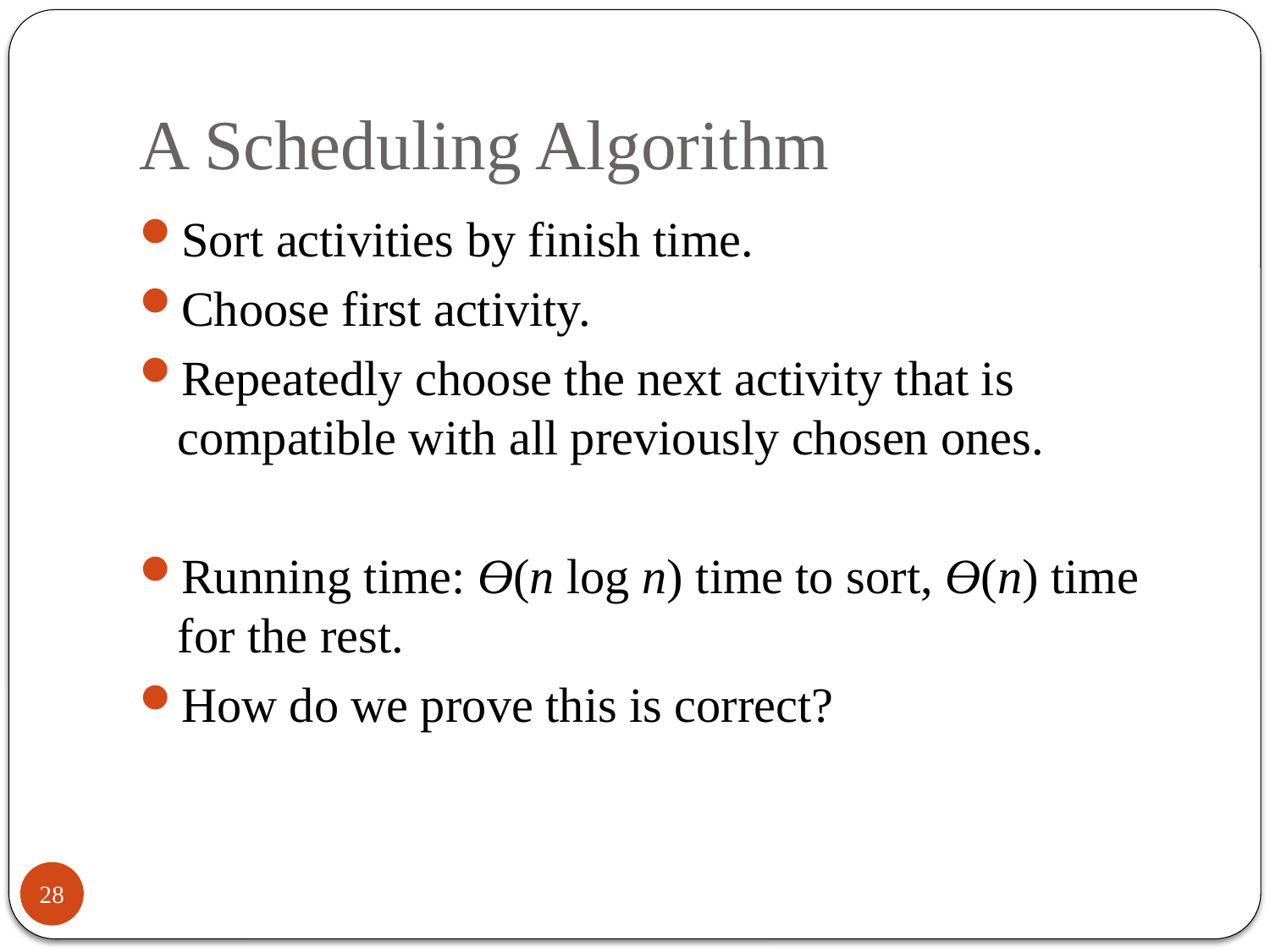

# A Scheduling Algorithm
Sort activities by finish time.
Choose first activity.
Repeatedly choose the next activity that is compatible with all previously chosen ones.

Running time: ϴ(n log n) time to sort, ϴ(n) time for the rest.
How do we prove this is correct?
28